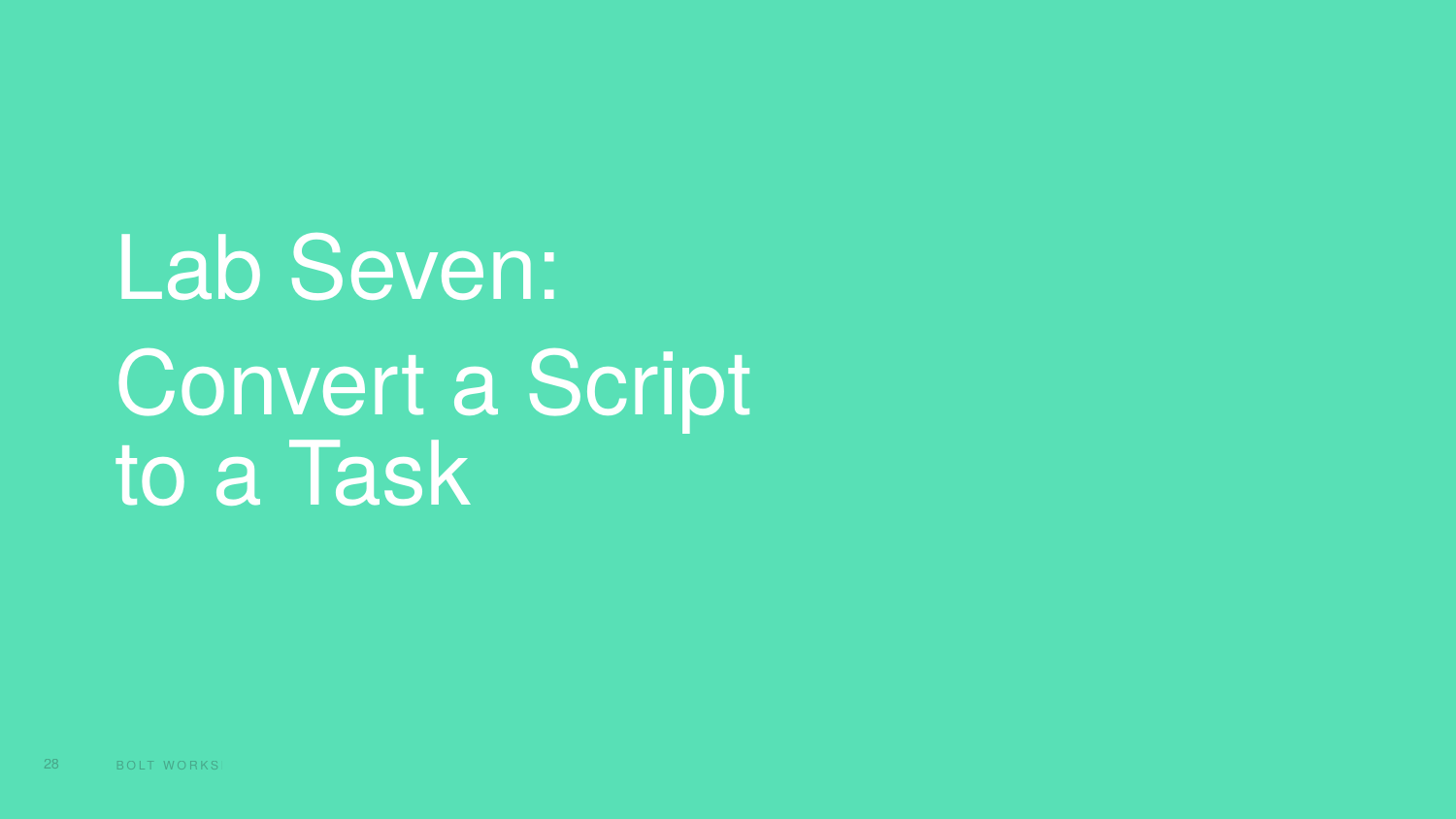

Lab Seven:
Convert a Script to a Task
28
Bolt workshop